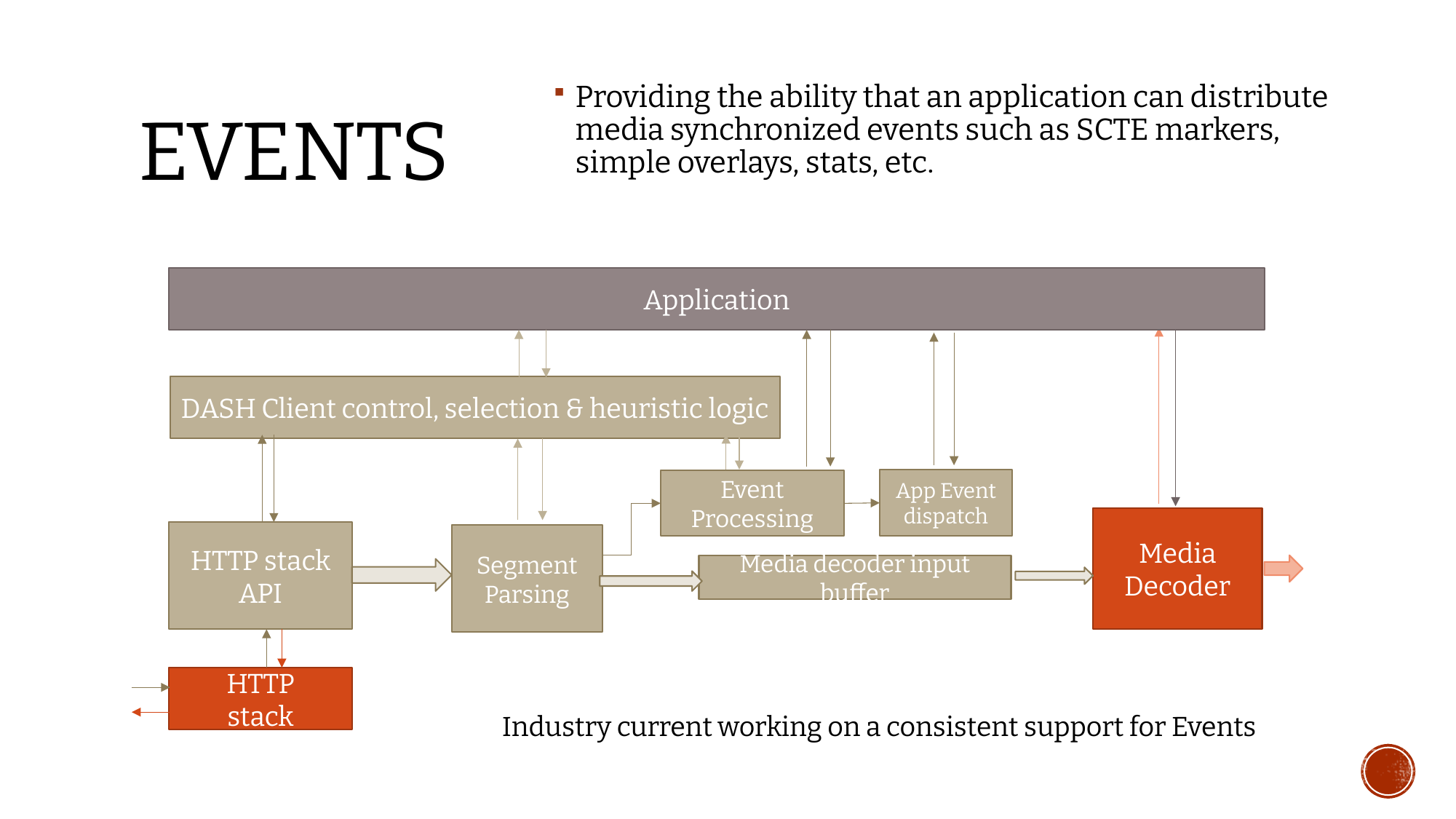

# Events
Providing the ability that an application can distribute media synchronized events such as SCTE markers, simple overlays, stats, etc.
Application
DASH Client control, selection & heuristic logic
App Event
dispatch
Event Processing
Media Decoder
HTTP stack
API
Segment Parsing
Media decoder input buffer

HTTP
stack
Industry current working on a consistent support for Events